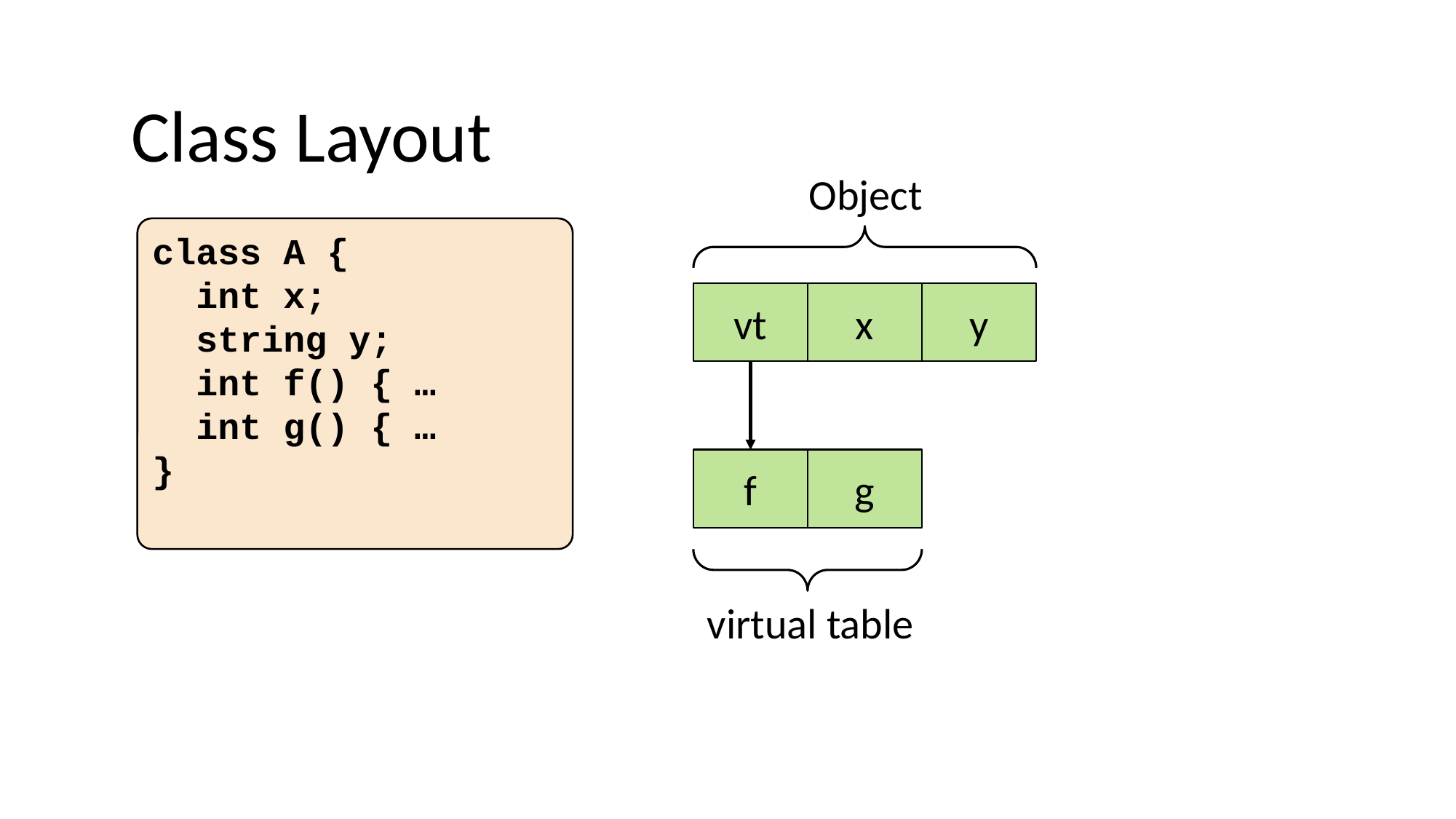

Class Layout
Object
class A {
  int x;
  string y;
  int f() { …
  int g() { …
}
vt
x
y
f
g

virtual table